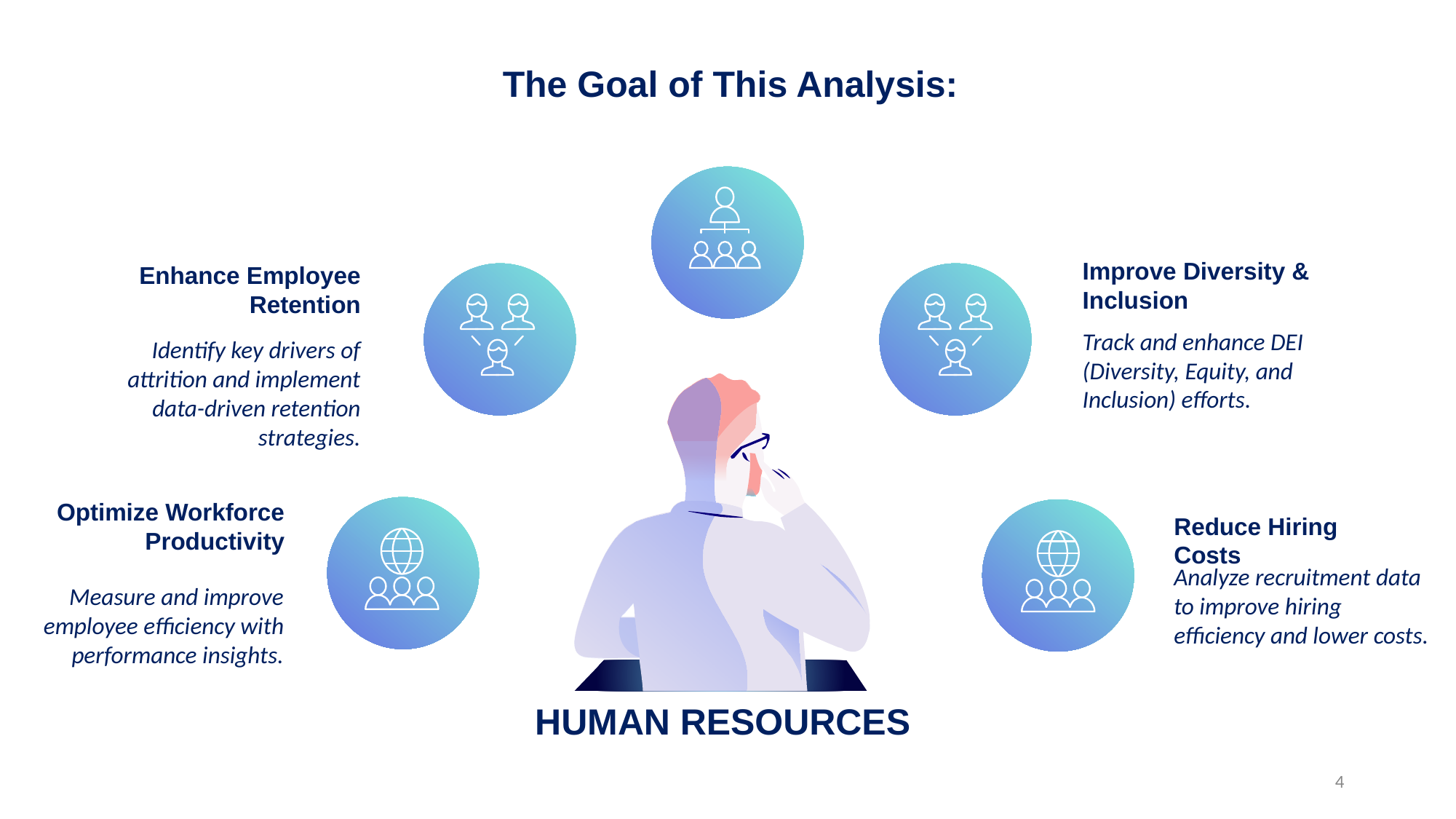

The Goal of This Analysis:

Improve Diversity & Inclusion
Track and enhance DEI (Diversity, Equity, and Inclusion) efforts.
Enhance Employee Retention
Identify key drivers of attrition and implement data-driven retention strategies.

Optimize Workforce Productivity
Measure and improve employee efficiency with performance insights.

Reduce Hiring Costs
Analyze recruitment data to improve hiring efficiency and lower costs.
HUMAN RESOURCES
4